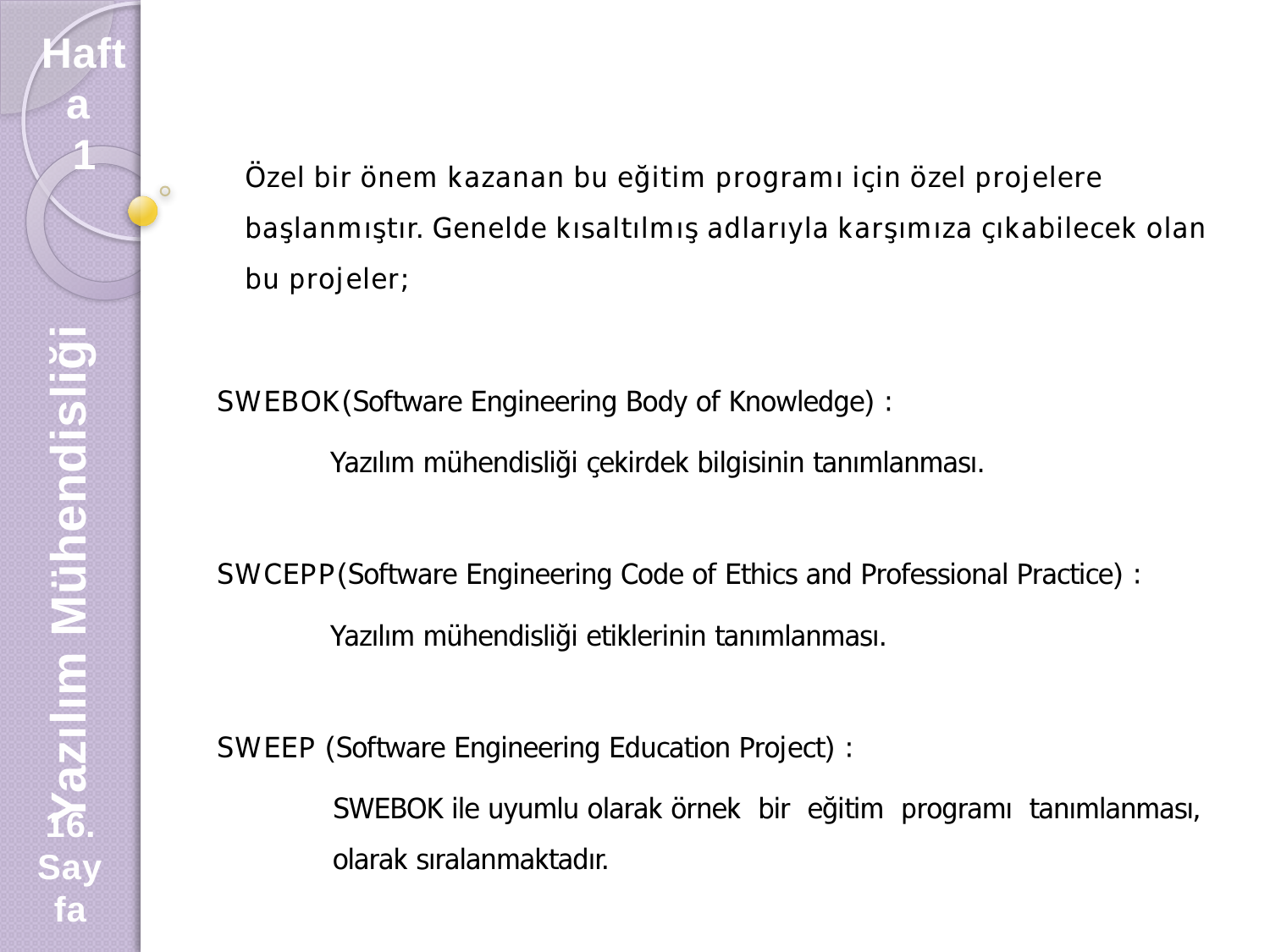

Hafta
1
Özel bir önem kazanan bu eğitim programı için özel projelere başlanmıştır. Genelde kısaltılmış adlarıyla karşımıza çıkabilecek olan bu projeler;

SWEBOK(Software Engineering Body of Knowledge) :
             Yazılım mühendisliği çekirdek bilgisinin tanımlanması.
SWCEPP(Software Engineering Code of Ethics and Professional Practice) :
             Yazılım mühendisliği etiklerinin tanımlanması.
SWEEP (Software Engineering Education Project) :
             SWEBOK ile uyumlu olarak örnek  bir  eğitim  programı  tanımlanması, olarak sıralanmaktadır.
Yazılım Mühendisliği
16.
Sayfa